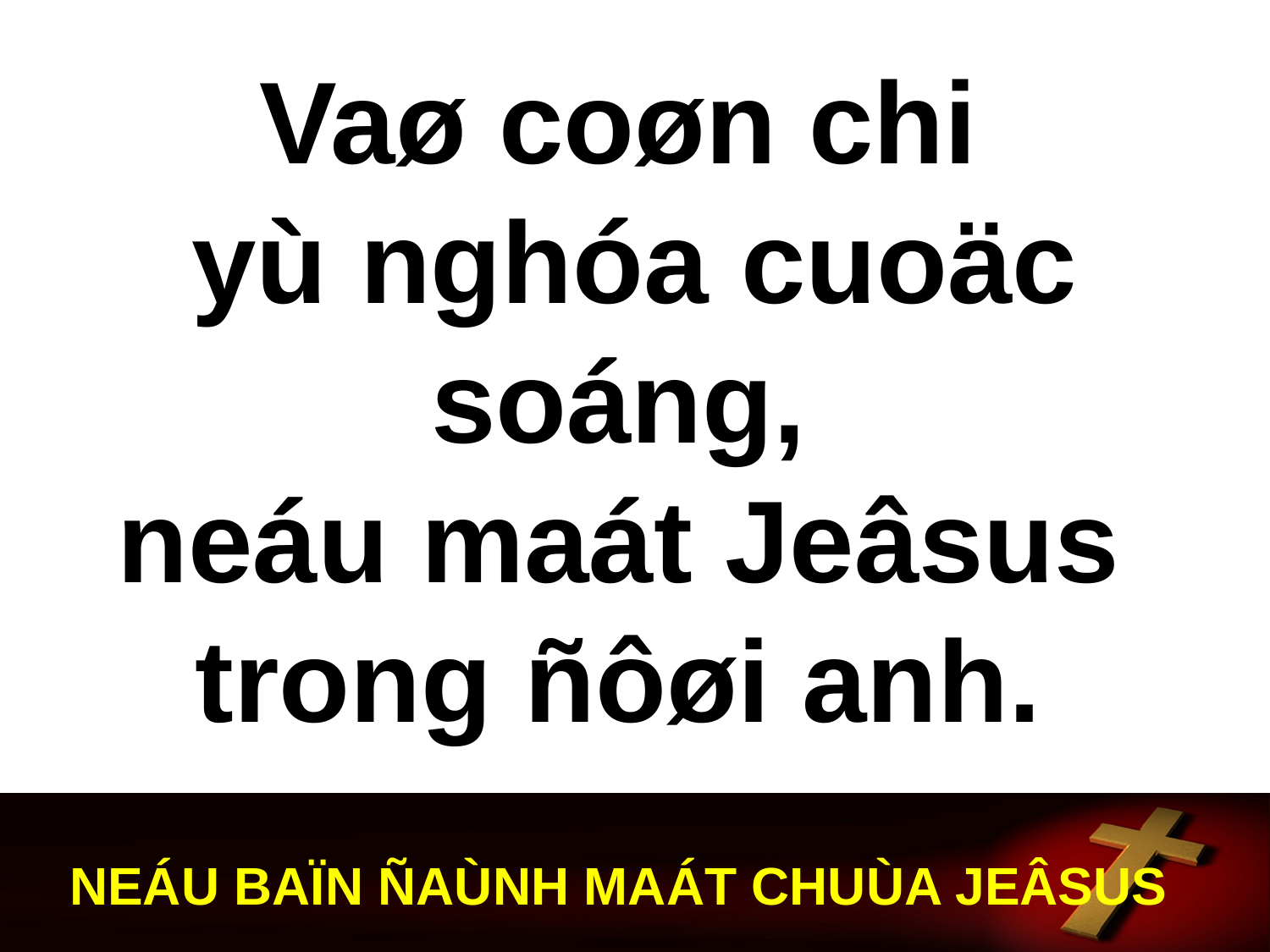

Vaø coøn chi
yù nghóa cuoäc soáng,
neáu maát Jeâsus
trong ñôøi anh.
NEÁU BAÏN ÑAÙNH MAÁT CHUÙA JEÂSUS